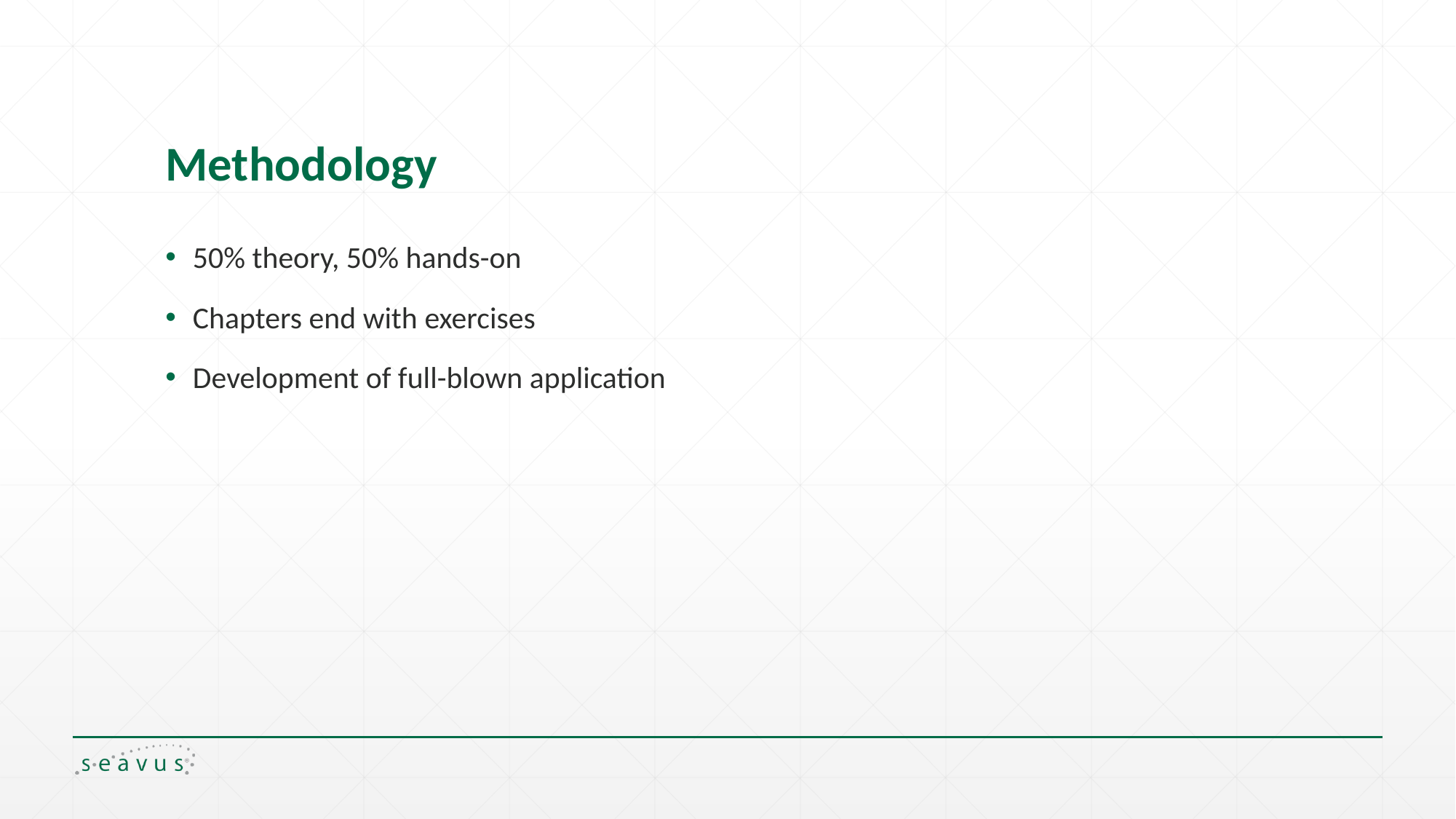

# Methodology
50% theory, 50% hands-on
Chapters end with exercises
Development of full-blown application